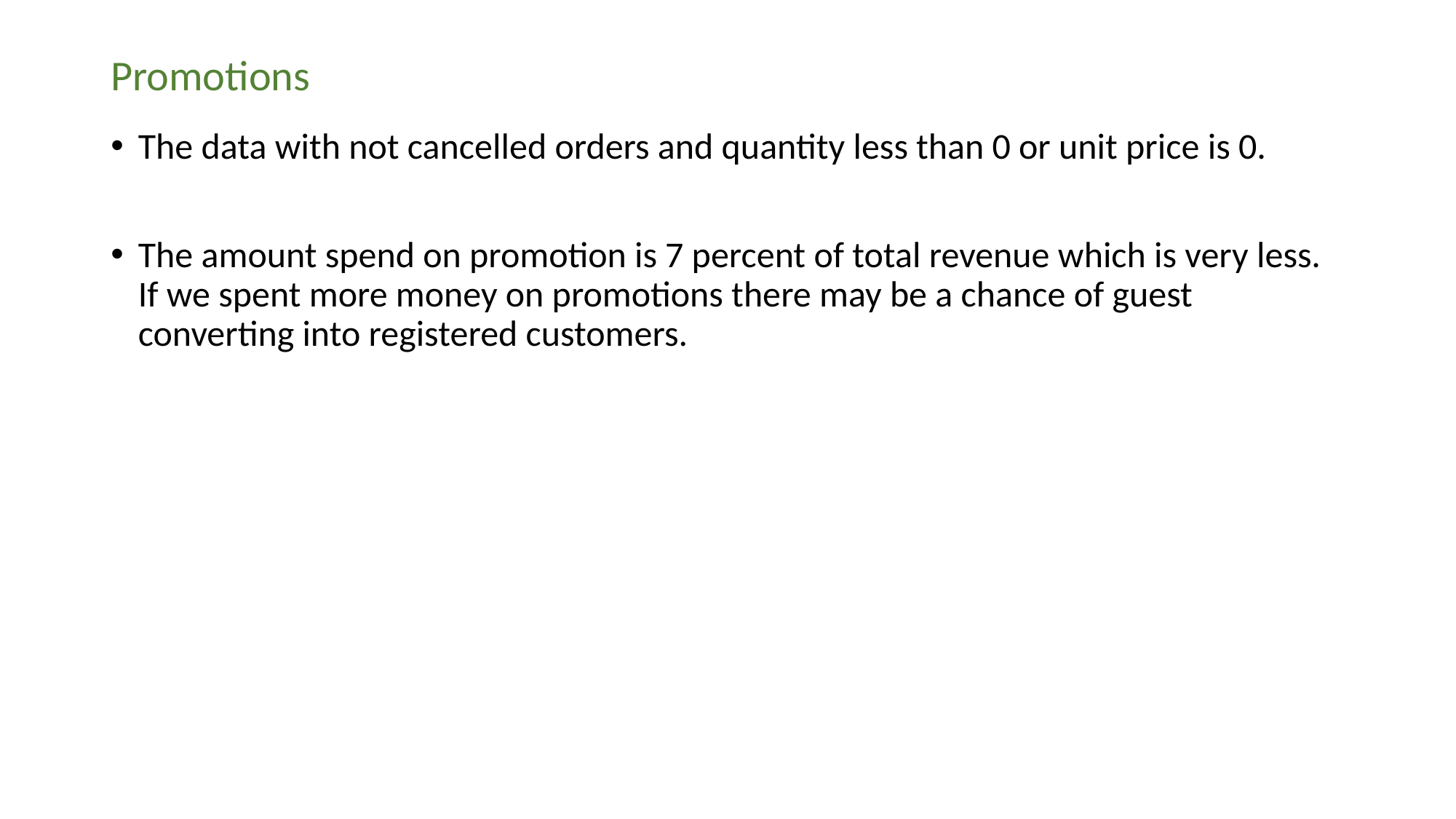

# Promotions
The data with not cancelled orders and quantity less than 0 or unit price is 0.

The amount spend on promotion is 7 percent of total revenue which is very less. If we spent more money on promotions there may be a chance of guest converting into registered customers.